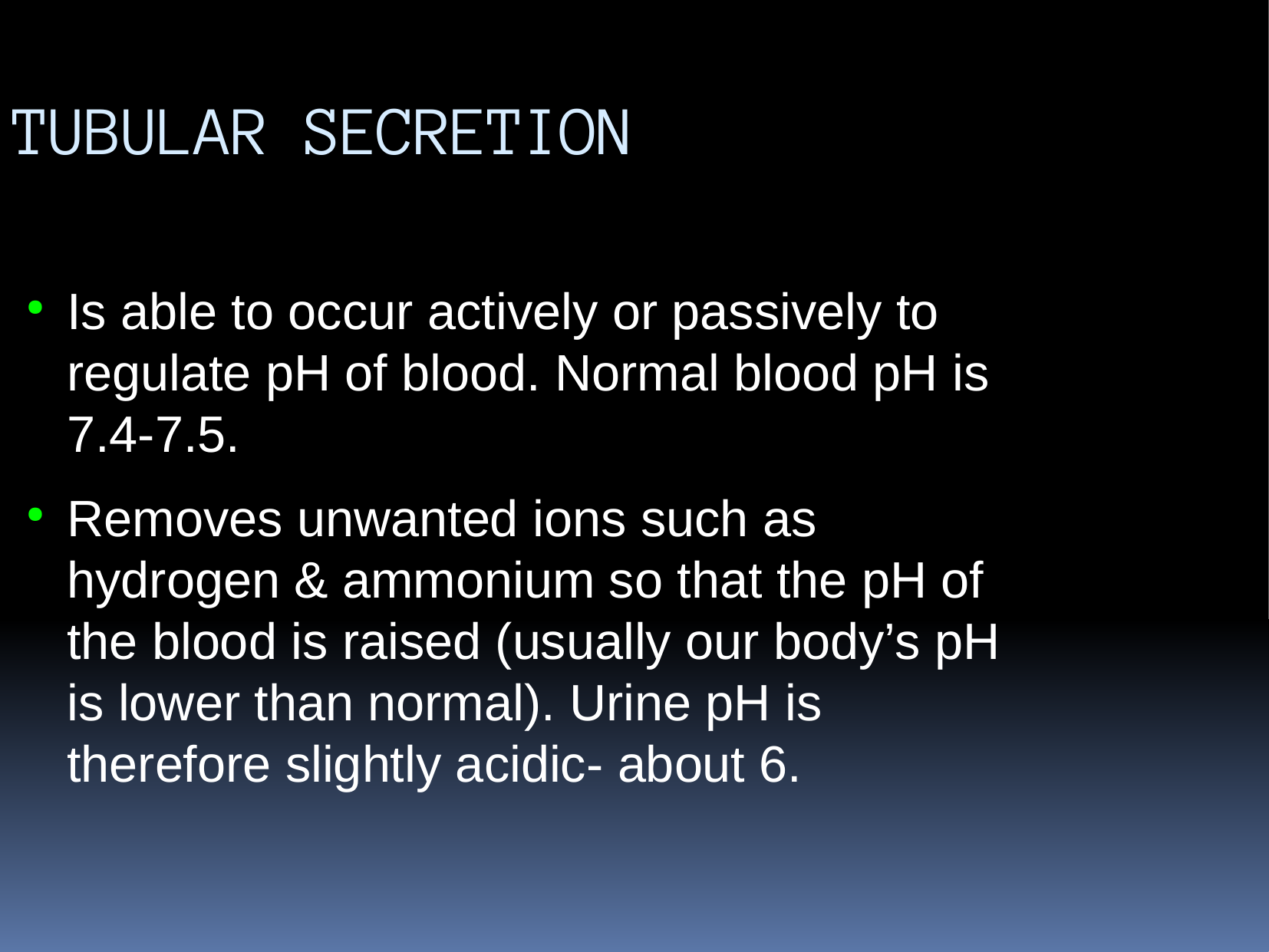

TUBULAR SECRETION
Is able to occur actively or passively to regulate pH of blood. Normal blood pH is 7.4-7.5.
Removes unwanted ions such as hydrogen & ammonium so that the pH of the blood is raised (usually our body’s pH is lower than normal). Urine pH is therefore slightly acidic- about 6.